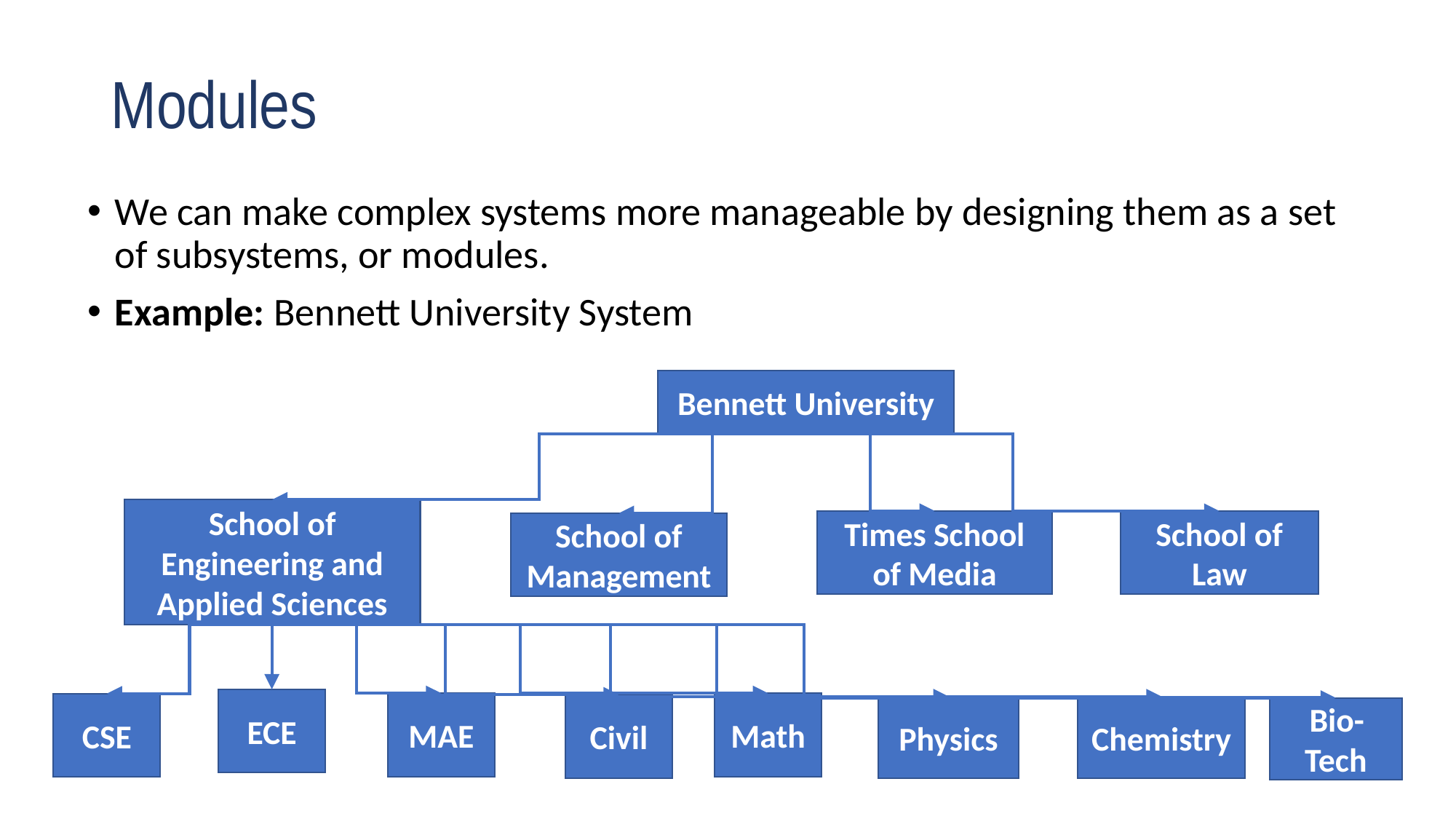

# Modules
We can make complex systems more manageable by designing them as a set of subsystems, or modules.
Example: Bennett University System

Bennett University
School of Engineering and Applied Sciences
School of Law
Times School of Media
School of Management
ECE
MAE
Math
Civil
Physics
Chemistry
Bio-Tech
CSE